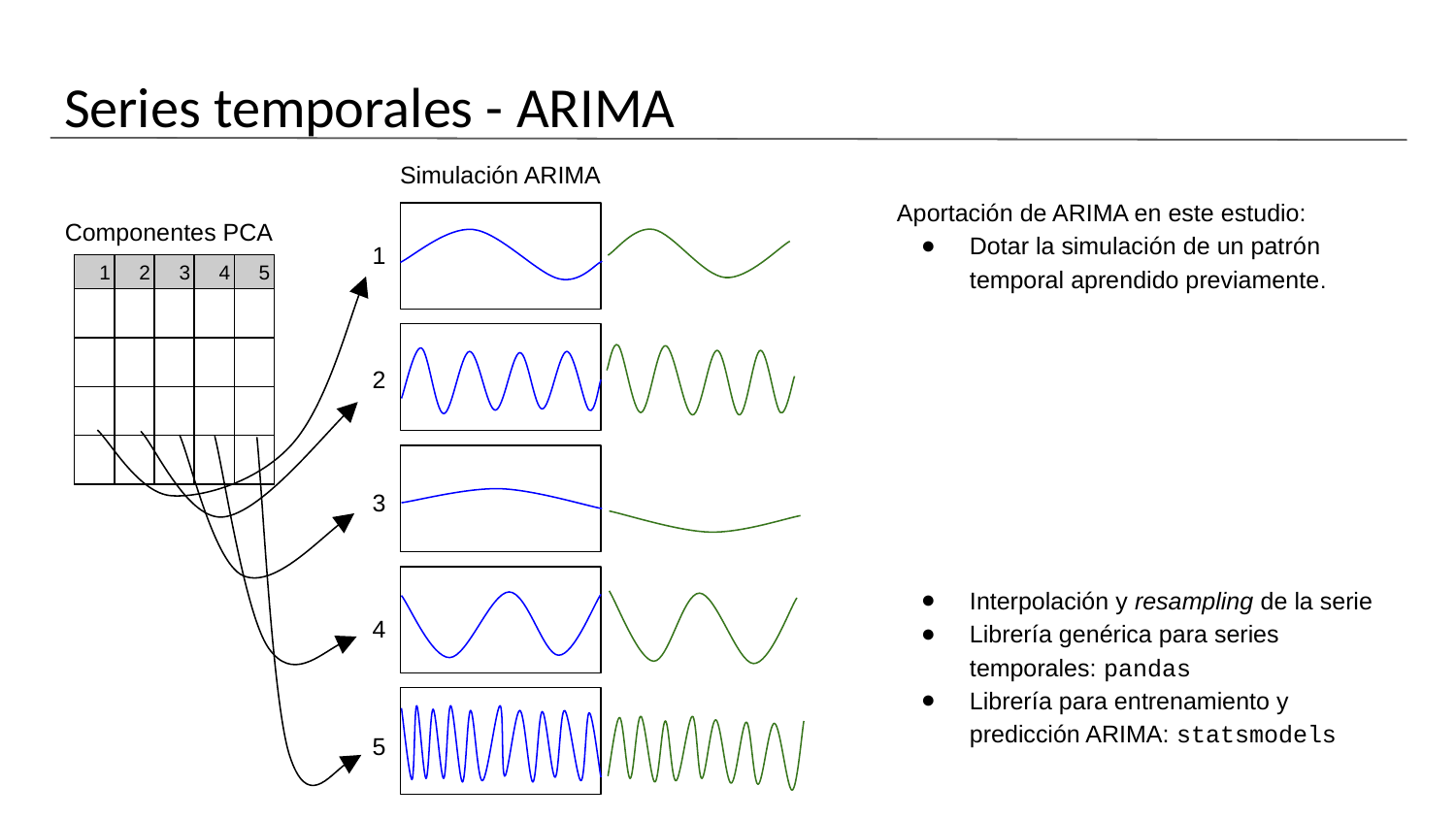

# Series temporales - ARIMA
Simulación ARIMA
Aportación de ARIMA en este estudio:
Dotar la simulación de un patrón temporal aprendido previamente.
Componentes PCA

1

| 1 | 2 | 3 | 4 | 5 |
| --- | --- | --- | --- | --- |
|  |  |  |  |  |
|  |  |  |  |  |
|  |  |  |  |  |
|  |  |  |  |  |

2

3

Interpolación y resampling de la serie
Librería genérica para series temporales: pandas
Librería para entrenamiento y predicción ARIMA: statsmodels

4

5